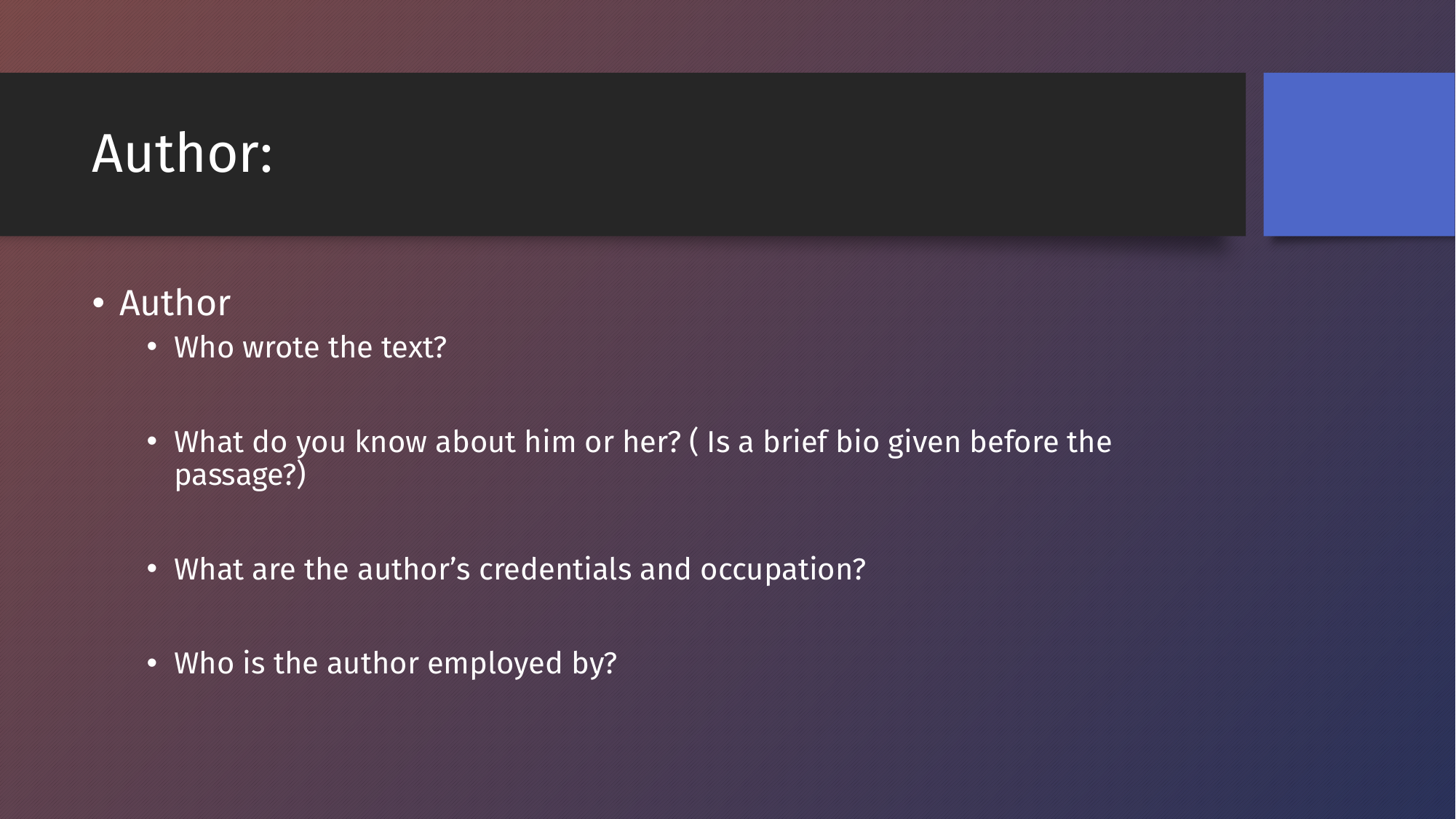

# Author:
Author
Who wrote the text?

What do you know about him or her? ( Is a brief bio given before the passage?)

What are the author’s credentials and occupation?

Who is the author employed by?